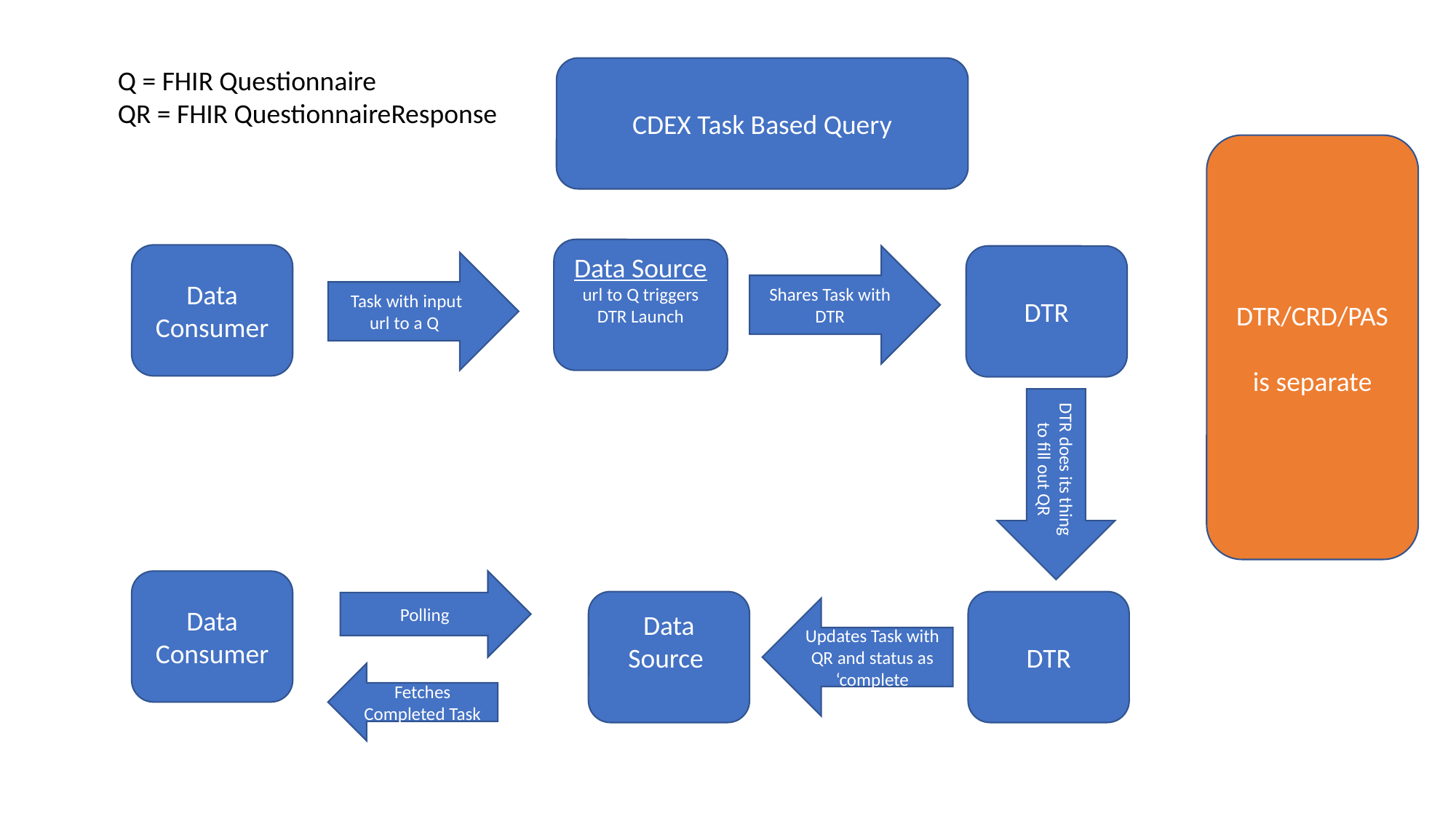

Q = FHIR Questionnaire
QR = FHIR QuestionnaireResponse
CDEX Task Based Query
DTR/CRD/PAS

is separate
Data Source
url to Q triggers DTR Launch

Data Consumer
Shares Task with DTR
DTR
Task with input  url to a Q
DTR does its thing to fill out QR
Data Consumer
Polling
Data Source

DTR
Updates Task with QR and status as ‘complete
Fetches Completed Task